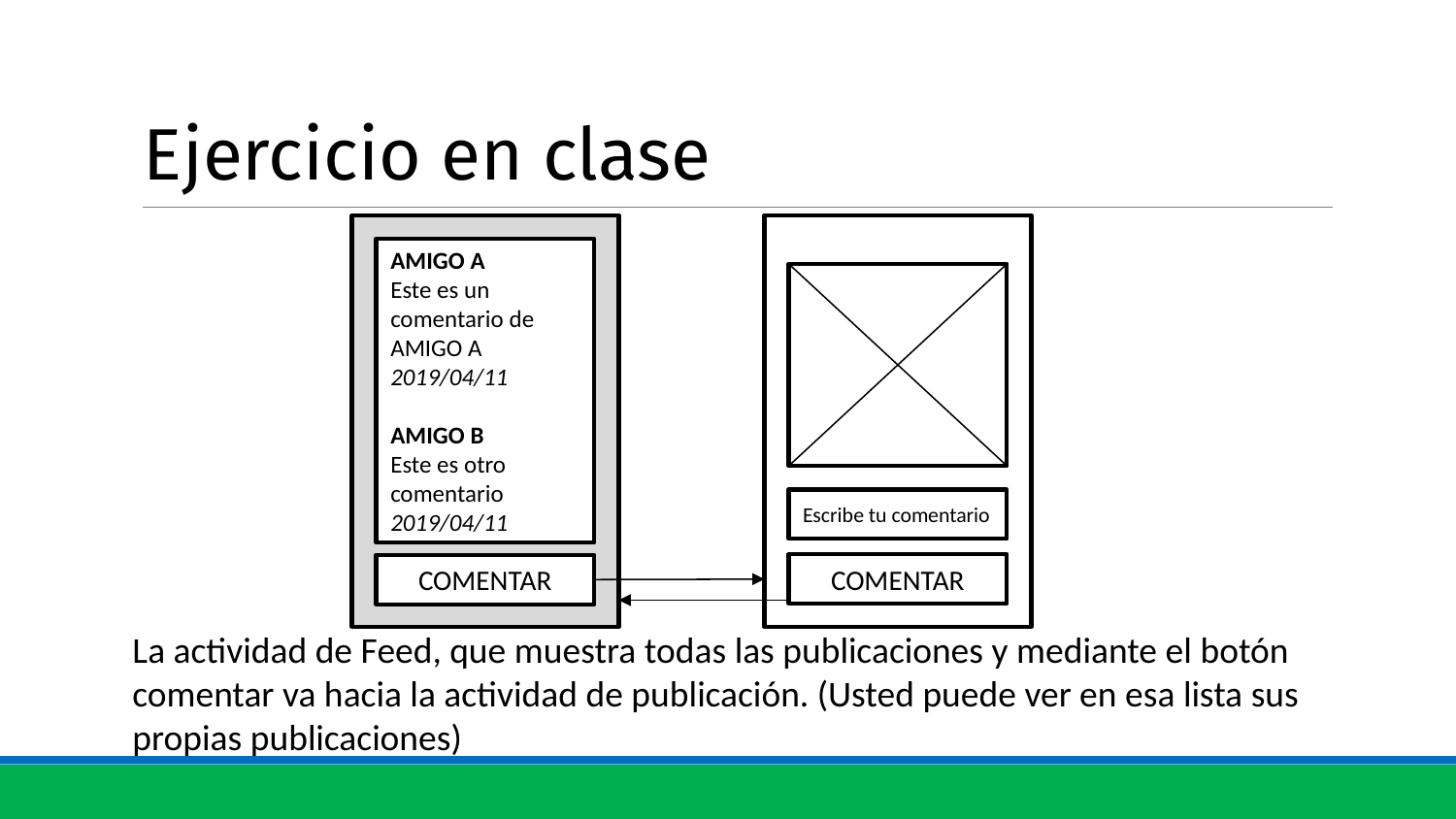

# Ejercicio en clase

AMIGO A
Este es un comentario de AMIGO A
2019/04/11

AMIGO B
Este es otro comentario
2019/04/11

Escribe tu comentario
COMENTAR
COMENTAR
La actividad de Feed, que muestra todas las publicaciones y mediante el botón comentar va hacia la actividad de publicación. (Usted puede ver en esa lista sus propias publicaciones)